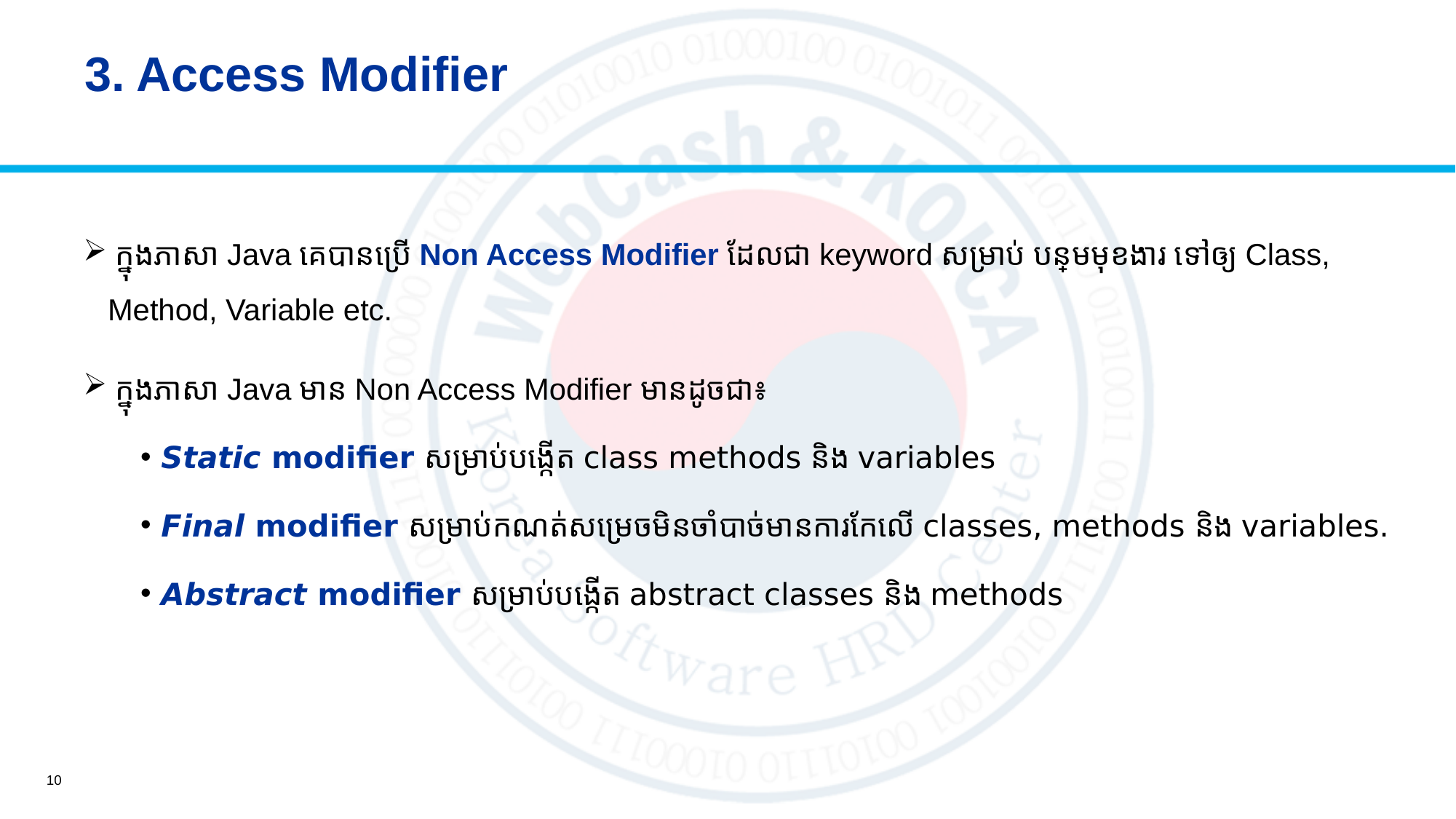

# 3. Access Modifier
 ក្នុងភាសា Java គេបានប្រើ Non Access Modifier ដែលជា keyword សម្រាប់ បន្ថែមមុខងារ ទៅឲ្យ Class, Method, Variable etc.
​ ក្នុងភាសា Java មាន Non Access Modifier មានដូចជា៖
Static modifier សម្រាប់បង្កើត class methods និង variables
Final modifier សម្រាប់កណត់សម្រេចមិនចាំបាច់មានការកែលើ classes, methods និង​ variables.
Abstract modifier សម្រាប់បង្កើត abstract classes និង methods
10